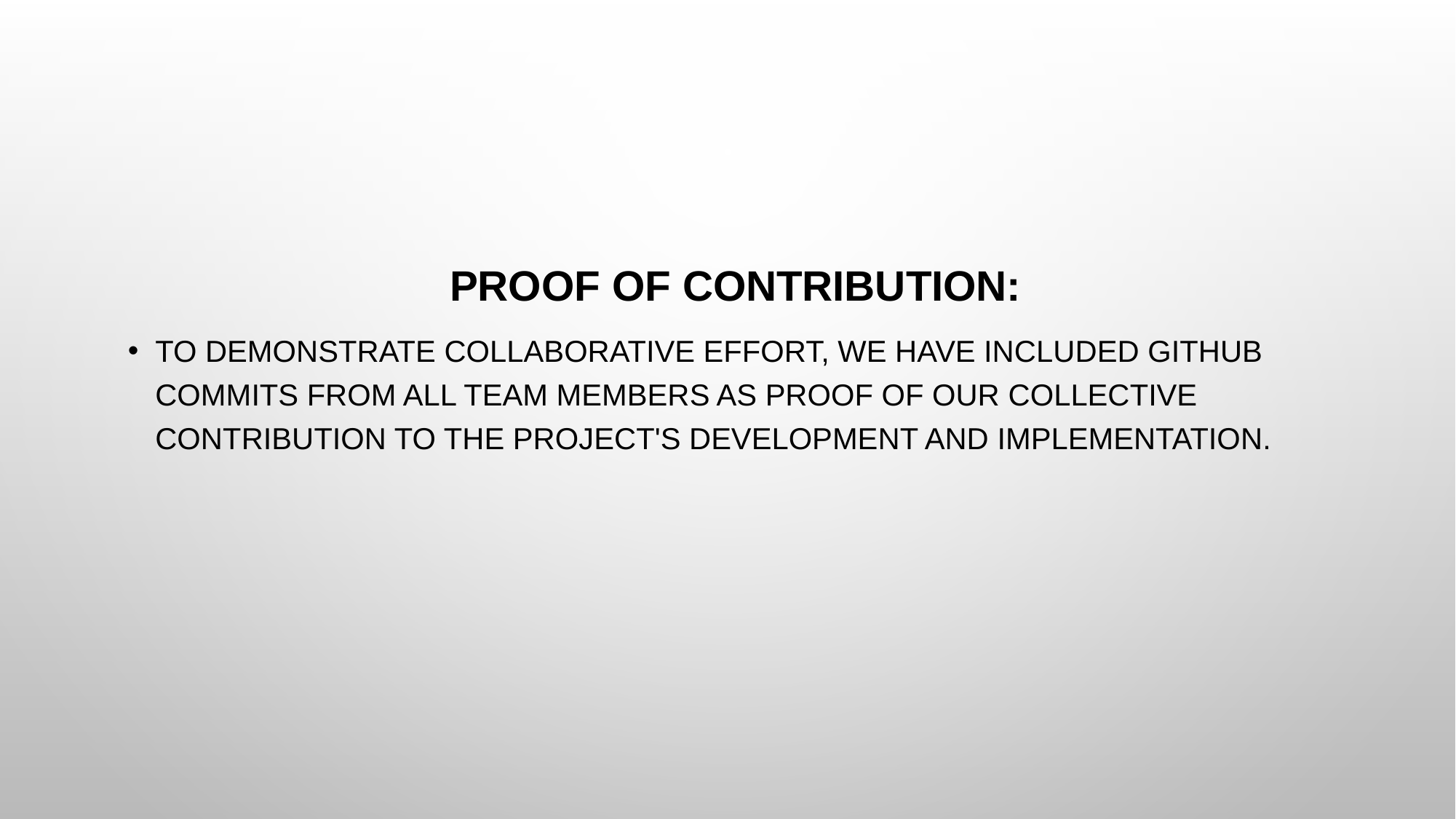

Proof of Contribution:
To demonstrate collaborative effort, we have included GitHub commits from all team members as proof of our collective contribution to the project's development and implementation.